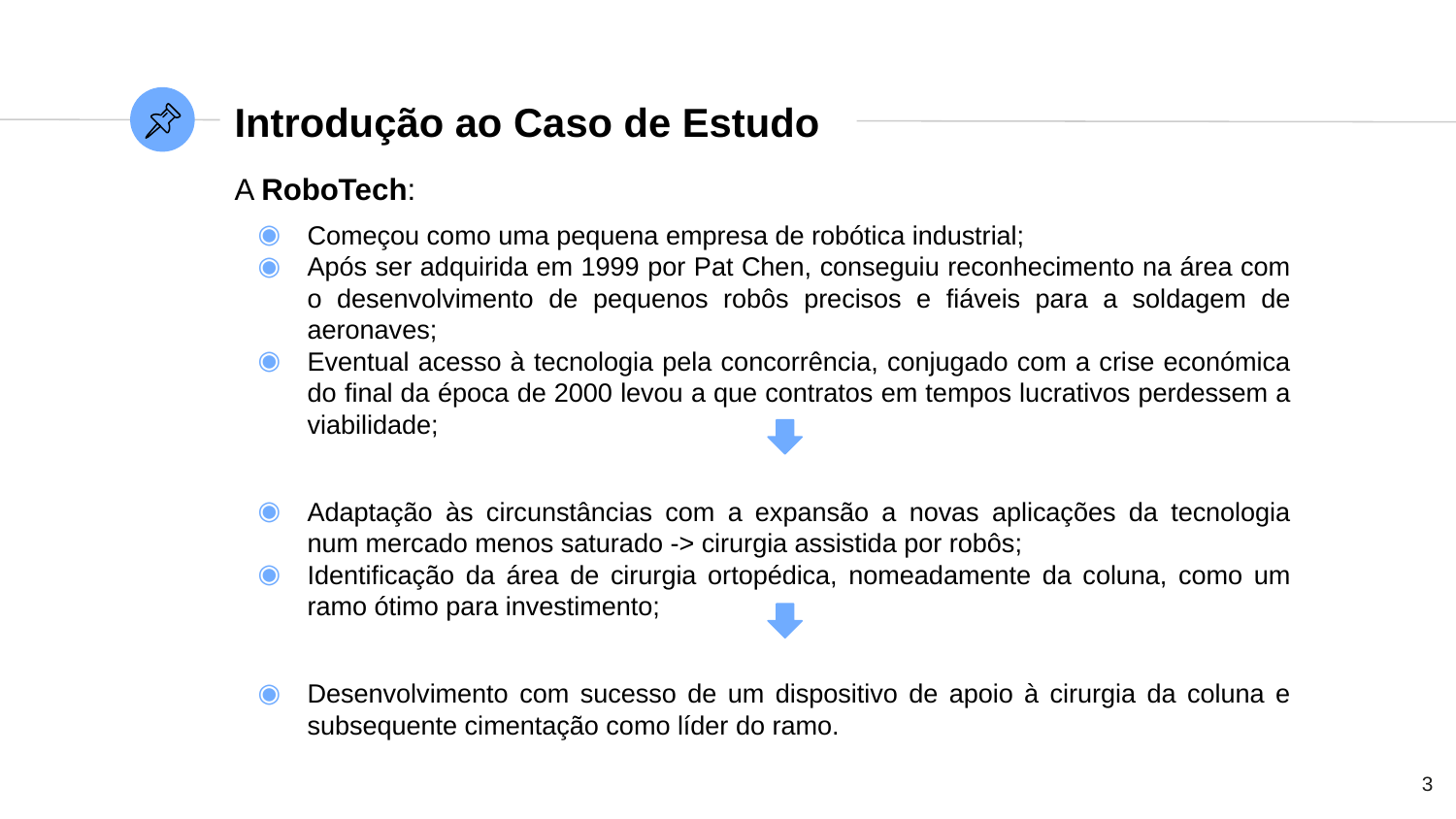

# Introdução ao Caso de Estudo

A RoboTech:
Começou como uma pequena empresa de robótica industrial;
Após ser adquirida em 1999 por Pat Chen, conseguiu reconhecimento na área com o desenvolvimento de pequenos robôs precisos e fiáveis para a soldagem de aeronaves;
Eventual acesso à tecnologia pela concorrência, conjugado com a crise económica do final da época de 2000 levou a que contratos em tempos lucrativos perdessem a viabilidade;

Adaptação às circunstâncias com a expansão a novas aplicações da tecnologia num mercado menos saturado -> cirurgia assistida por robôs;
Identificação da área de cirurgia ortopédica, nomeadamente da coluna, como um ramo ótimo para investimento;

Desenvolvimento com sucesso de um dispositivo de apoio à cirurgia da coluna e subsequente cimentação como líder do ramo.

3